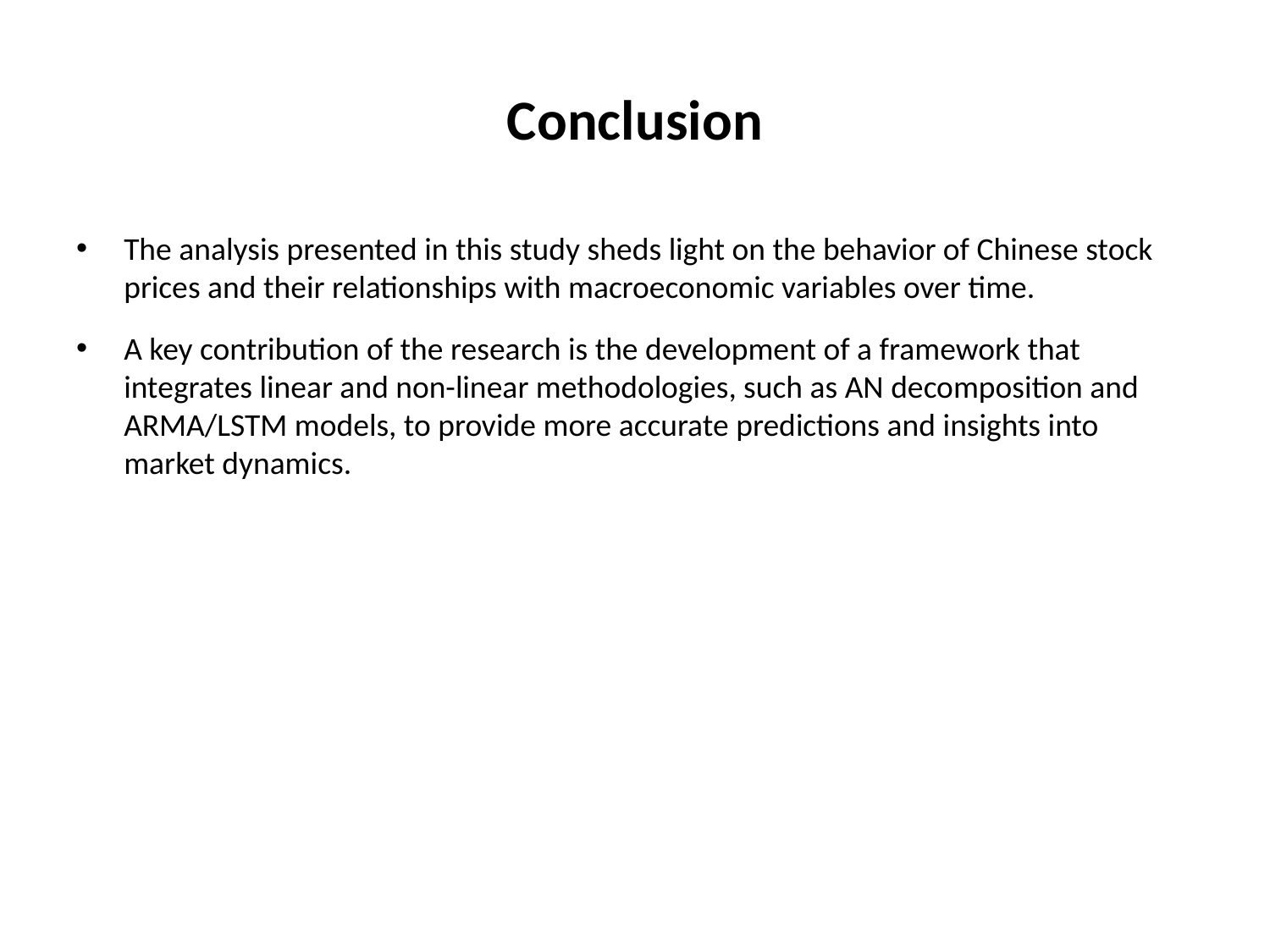

# Conclusion
The analysis presented in this study sheds light on the behavior of Chinese stock prices and their relationships with macroeconomic variables over time.
A key contribution of the research is the development of a framework that integrates linear and non-linear methodologies, such as AN decomposition and ARMA/LSTM models, to provide more accurate predictions and insights into market dynamics.